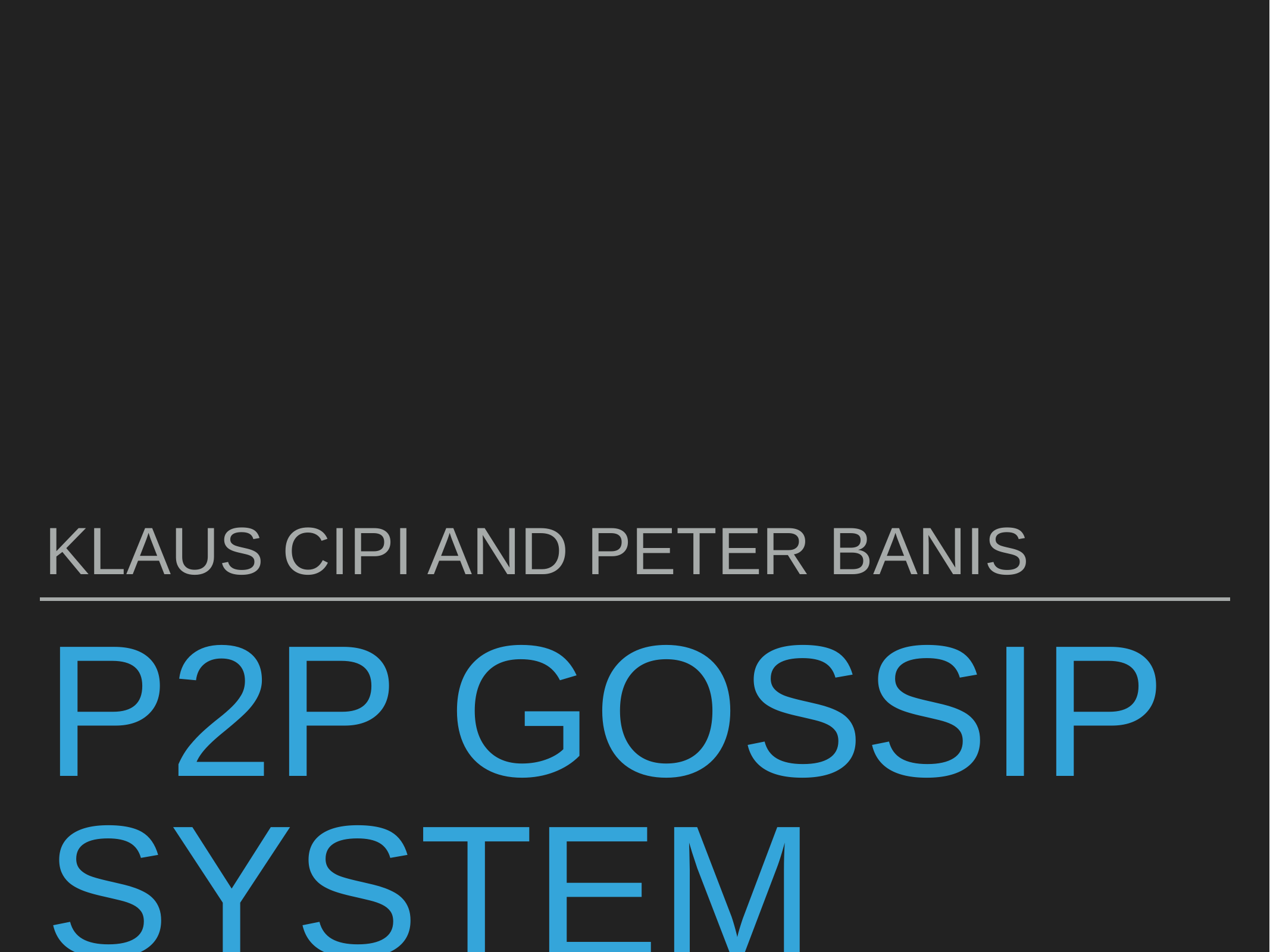

Klaus Cipi and Peter Banis
# P2P GOSSIP System